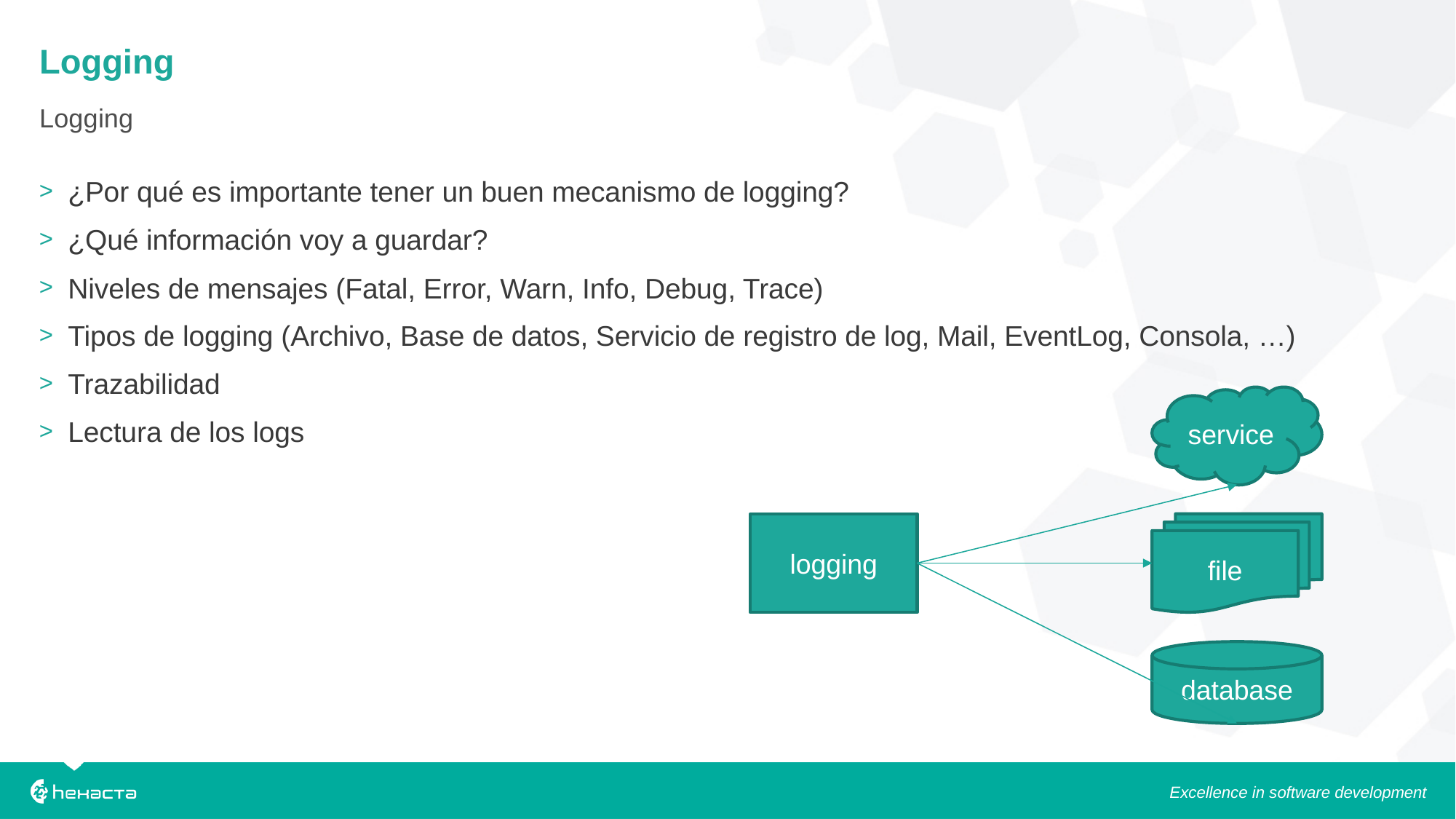

# Logging
Logging
¿Por qué es importante tener un buen mecanismo de logging?
¿Qué información voy a guardar?
Niveles de mensajes (Fatal, Error, Warn, Info, Debug, Trace)
Tipos de logging (Archivo, Base de datos, Servicio de registro de log, Mail, EventLog, Consola, …)
Trazabilidad
Lectura de los logs
service
logging
file
database